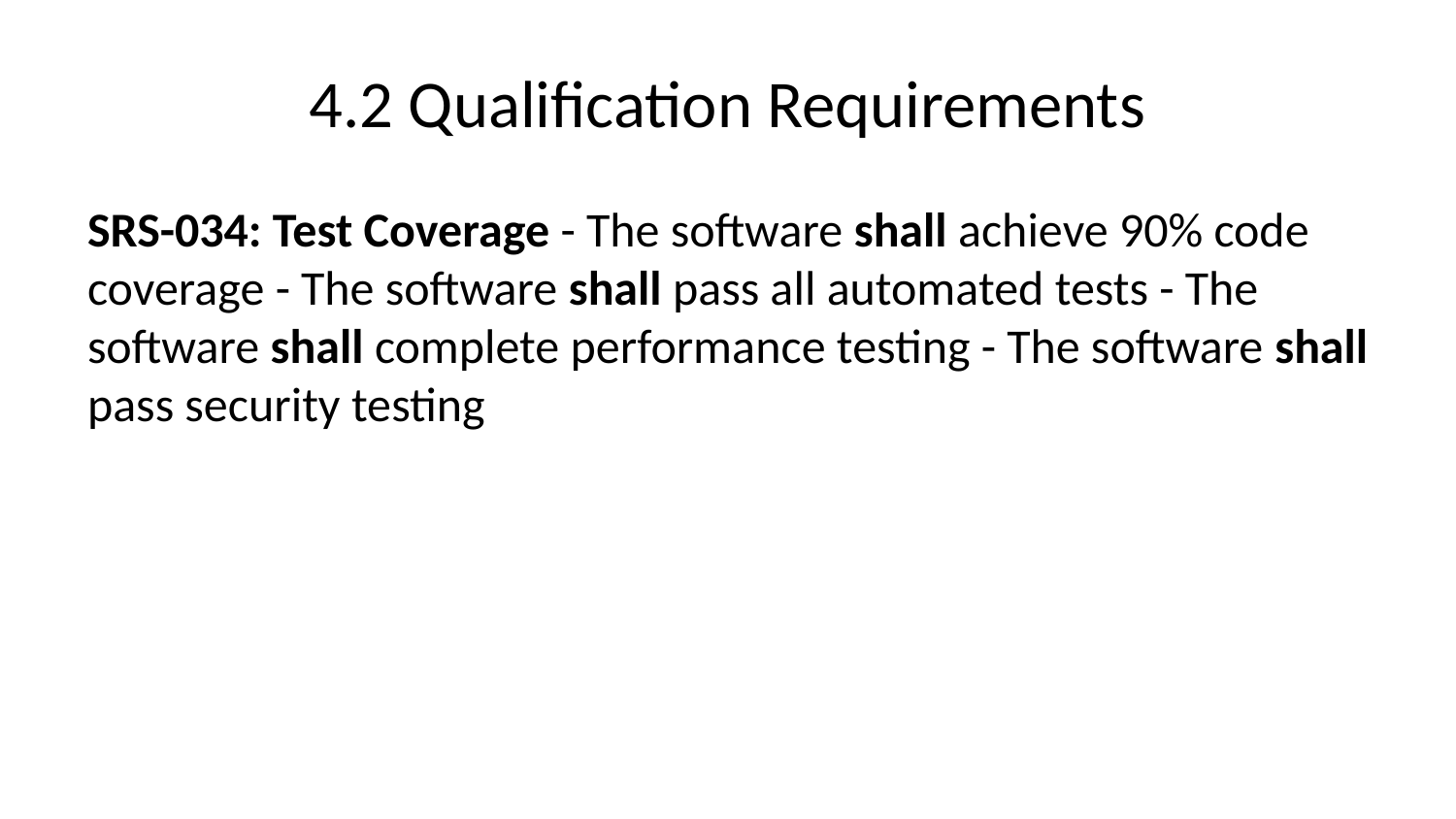

# 4.2 Qualification Requirements
SRS-034: Test Coverage - The software shall achieve 90% code coverage - The software shall pass all automated tests - The software shall complete performance testing - The software shall pass security testing